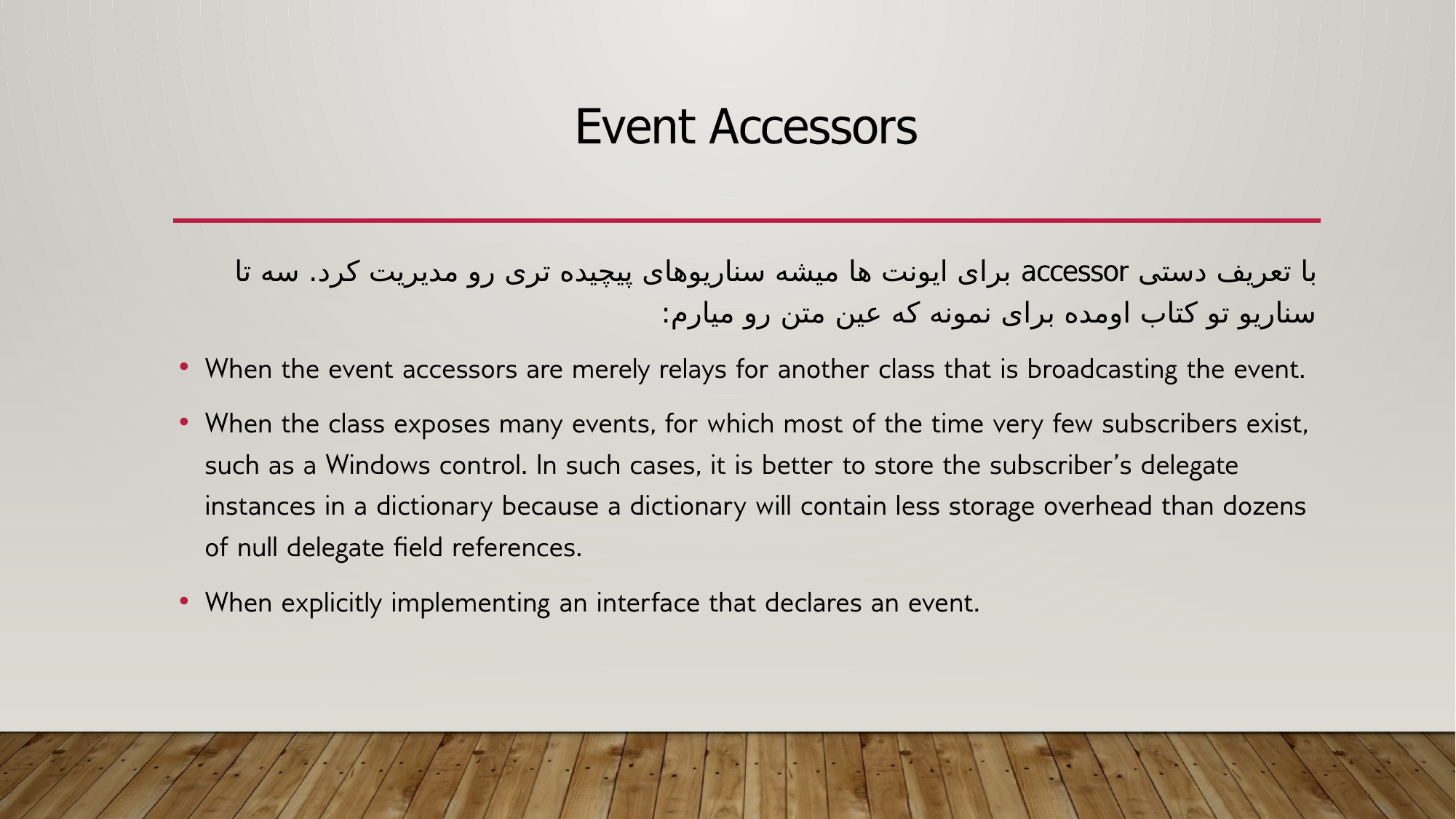

# Event Accessors
با تعریف دستی accessor برای ایونت ها میشه سناریوهای پیچیده تری رو مدیریت کرد. سه تا سناریو تو کتاب اومده برای نمونه که عین متن رو میارم:
When the event accessors are merely relays for another class that is broadcasting the event.
When the class exposes many events, for which most of the time very few subscribers exist, such as a Windows control. In such cases, it is better to store the subscriber’s delegate instances in a dictionary because a dictionary will contain less storage overhead than dozens of null delegate field references.
When explicitly implementing an interface that declares an event.